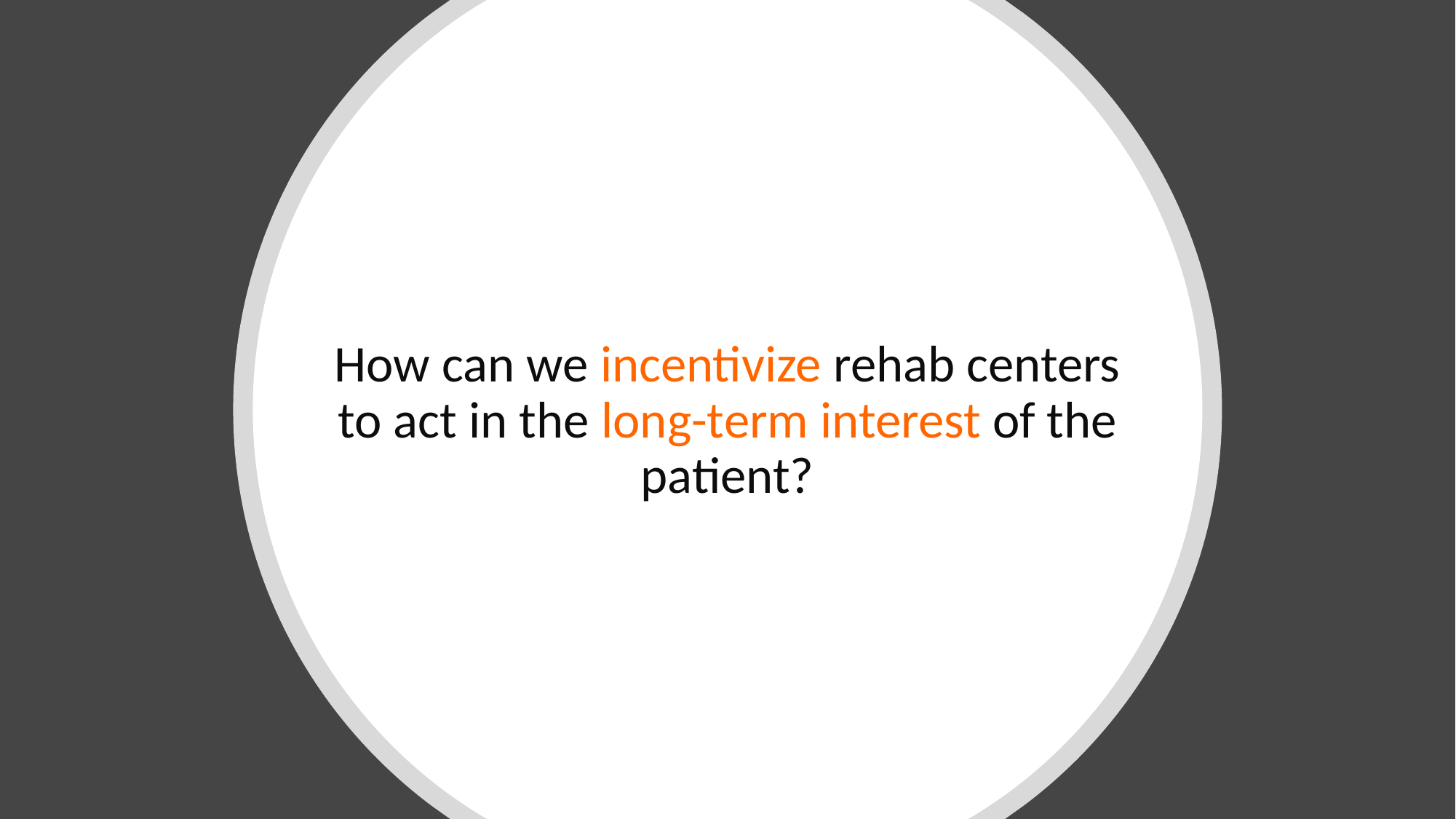

# How can we incentivize rehab centers to act in the long-term interest of the patient?